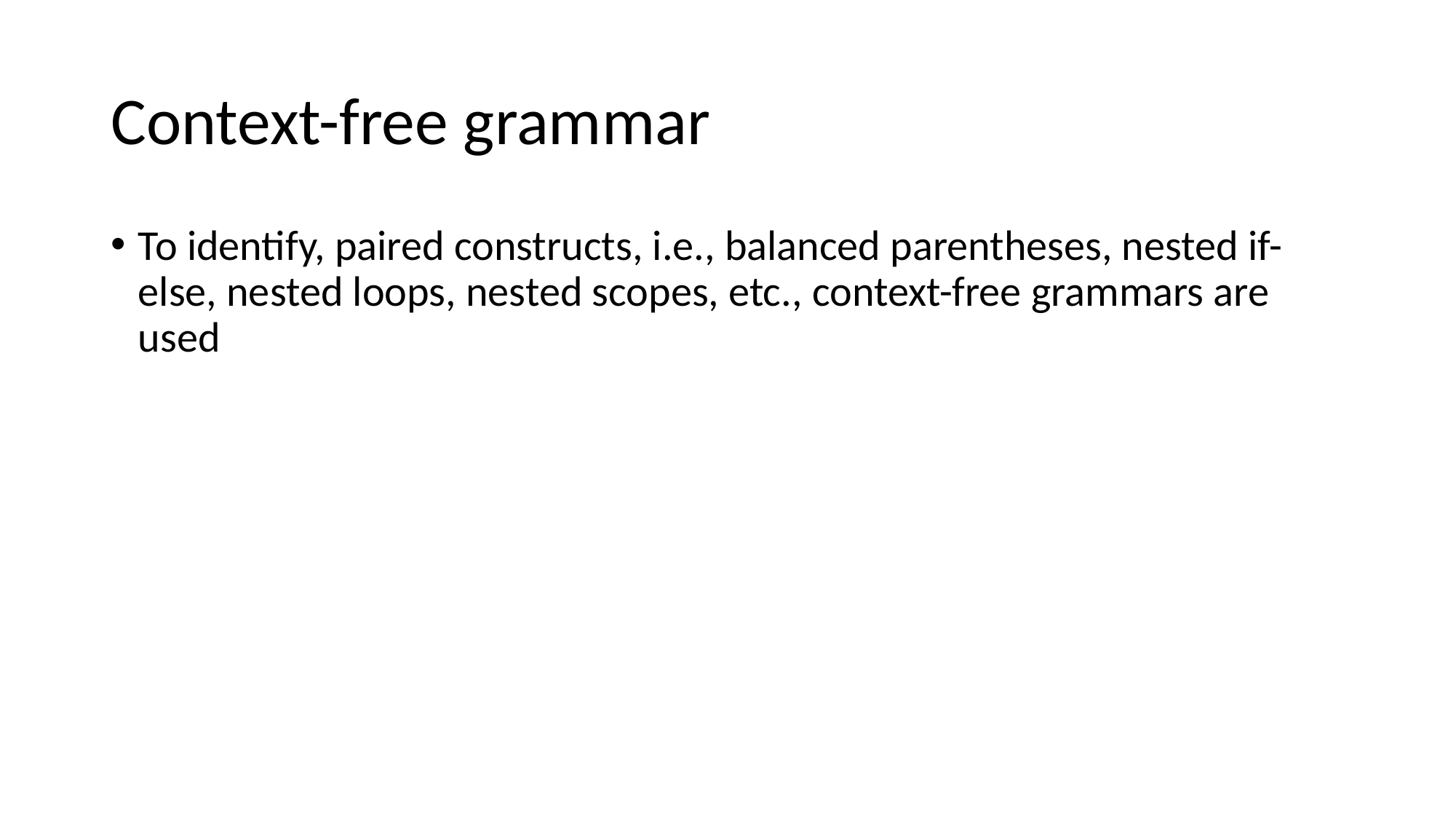

# Context-free grammar
To identify, paired constructs, i.e., balanced parentheses, nested if-else, nested loops, nested scopes, etc., context-free grammars are used